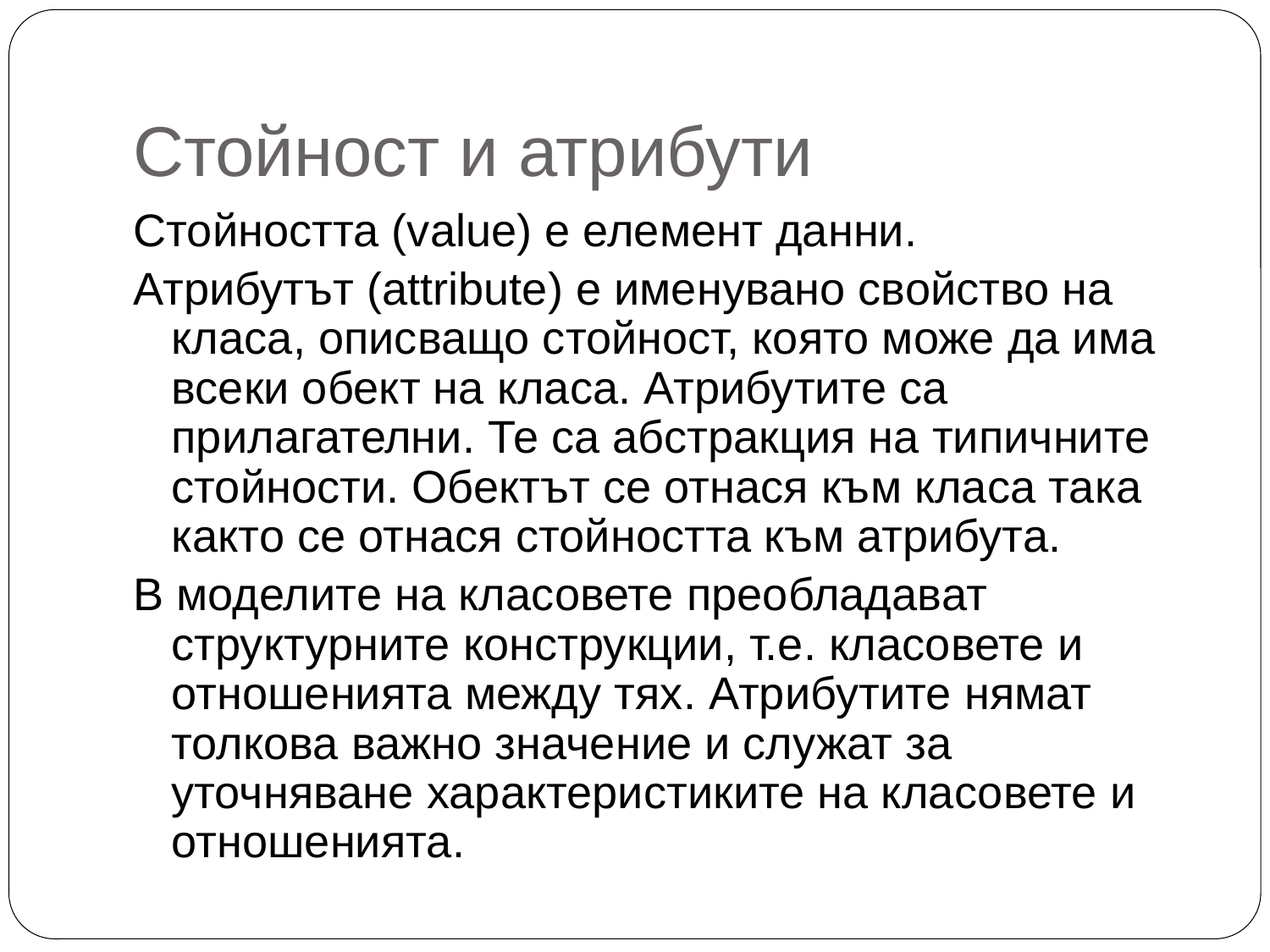

# Стойност и атрибути
Стойността (value) е елемент данни.
Атрибутът (attribute) е именувано свойство на класа, описващо стойност, която може да има всеки обект на класа. Атрибутите са прилагателни. Те са абстракция на типичните стойности. Обектът се отнася към класа така както се отнася стойността към атрибута.
В моделите на класовете преобладават структурните конструкции, т.е. класовете и отношенията между тях. Атрибутите нямат толкова важно значение и служат за уточняване характеристиките на класовете и отношенията.